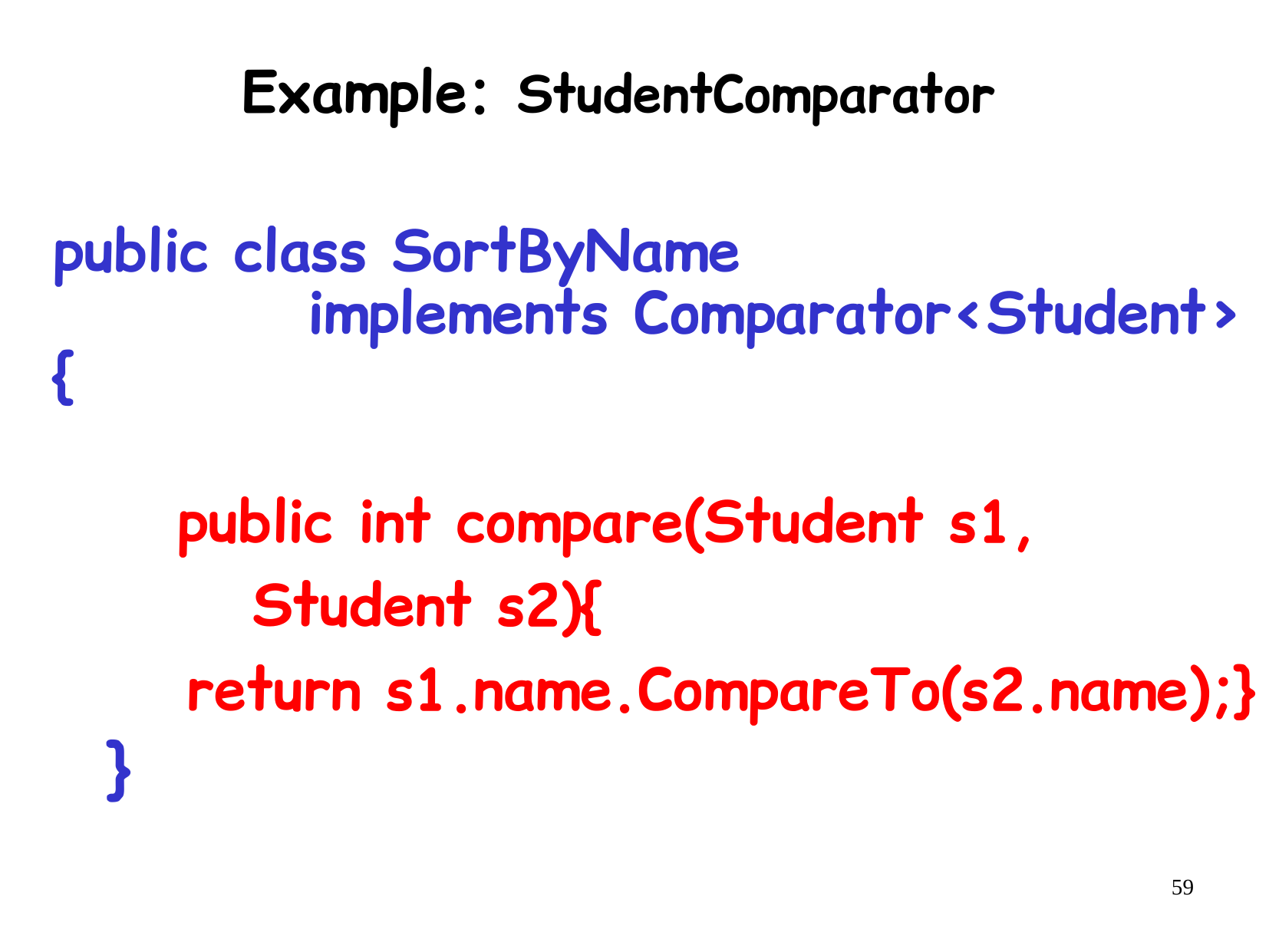

# Example: StudentComparator

public class SortByName
		 implements Comparator<Student> {
     public int compare(Student s1,
        Student s2){
 return s1.name.CompareTo(s2.name);}
}